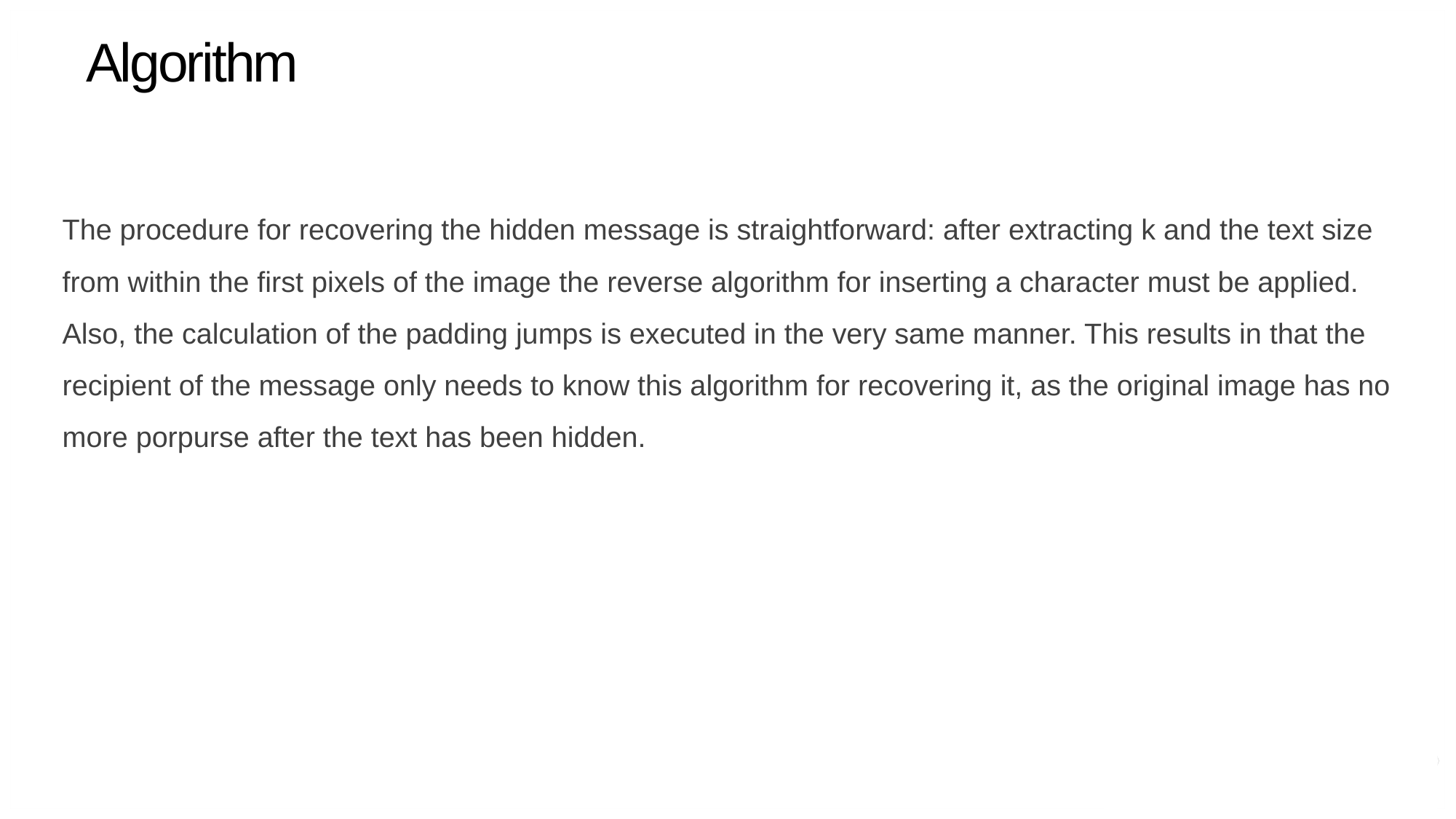

Algorithm

The procedure for recovering the hidden message is straightforward: after extracting k and the text size from within the first pixels of the image the reverse algorithm for inserting a character must be applied. Also, the calculation of the padding jumps is executed in the very same manner. This results in that the recipient of the message only needs to know this algorithm for recovering it, as the original image has no more porpurse after the text has been hidden.